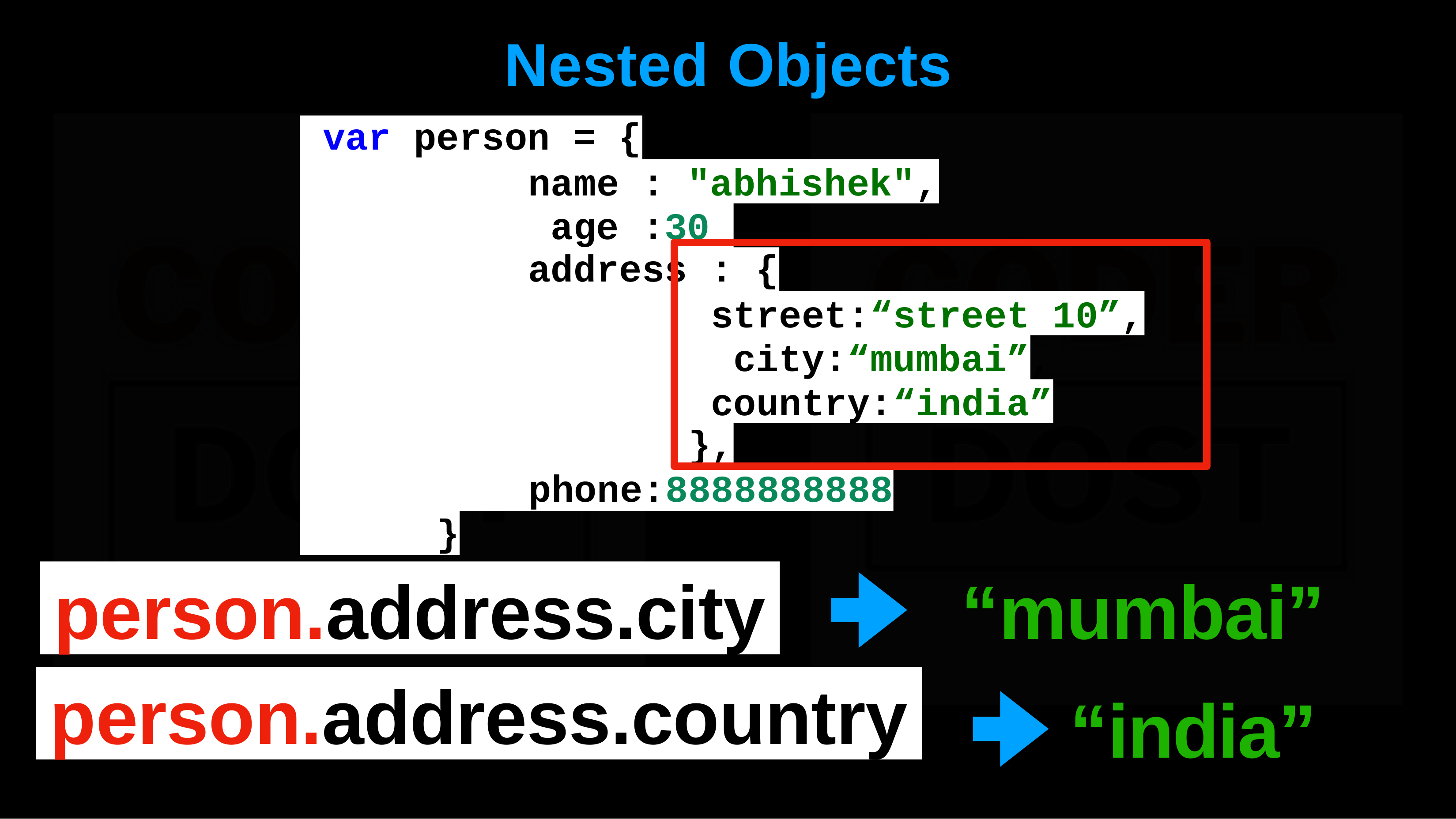

# Nested	Objects
var person = {
name : "abhishek",  age :30 ,
address : {
street:“street 10”,  city:“mumbai”,  country:“india”
},
phone:8888888888

}
“mumbai”
“india”
person.address.city

person.address.country